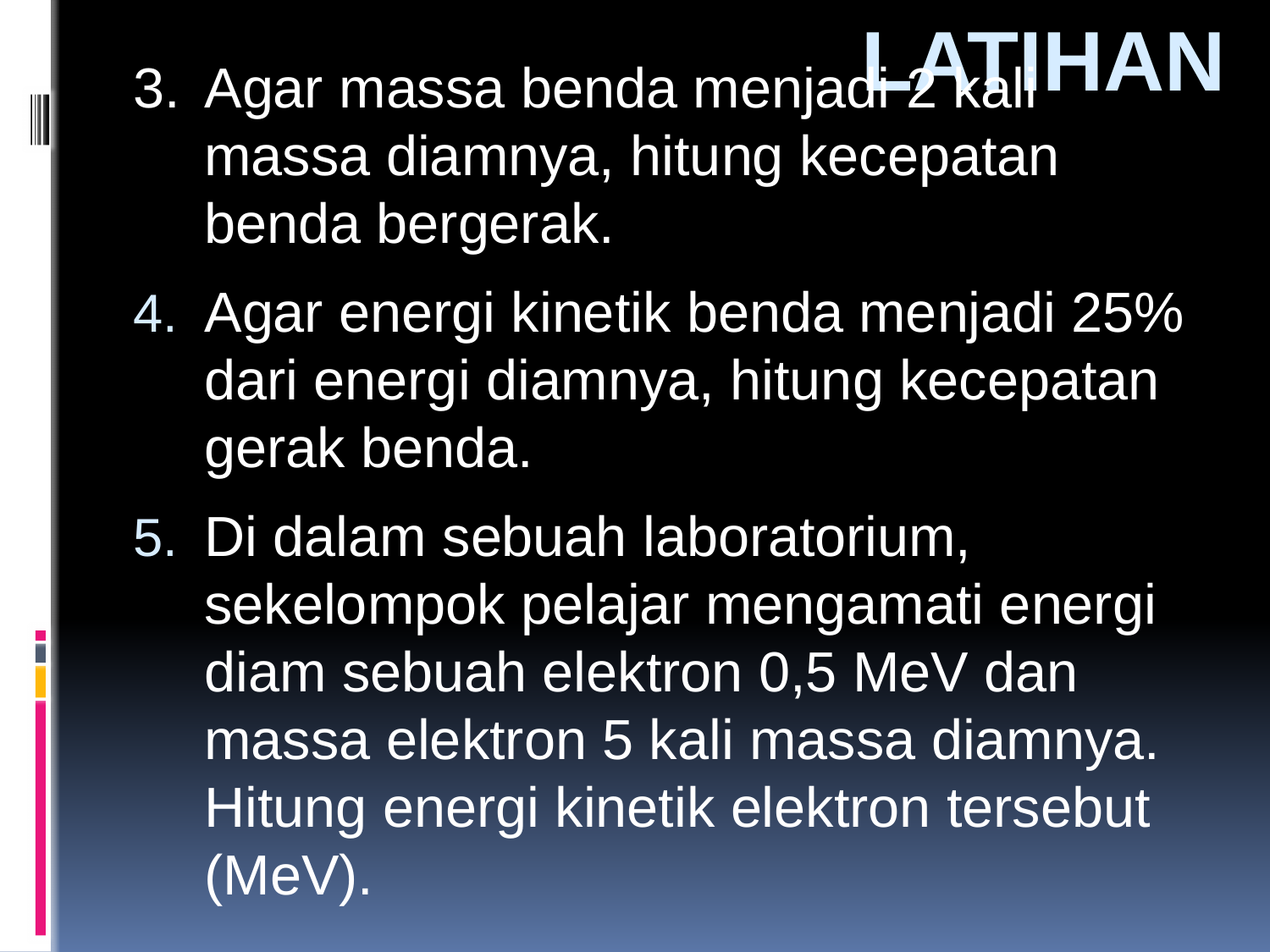

# LATIHAN
Agar massa benda menjadi 2 kali massa diamnya, hitung kecepatan benda bergerak.
Agar energi kinetik benda menjadi 25% dari energi diamnya, hitung kecepatan gerak benda.
Di dalam sebuah laboratorium, sekelompok pelajar mengamati energi diam sebuah elektron 0,5 MeV dan massa elektron 5 kali massa diamnya. Hitung energi kinetik elektron tersebut (MeV).